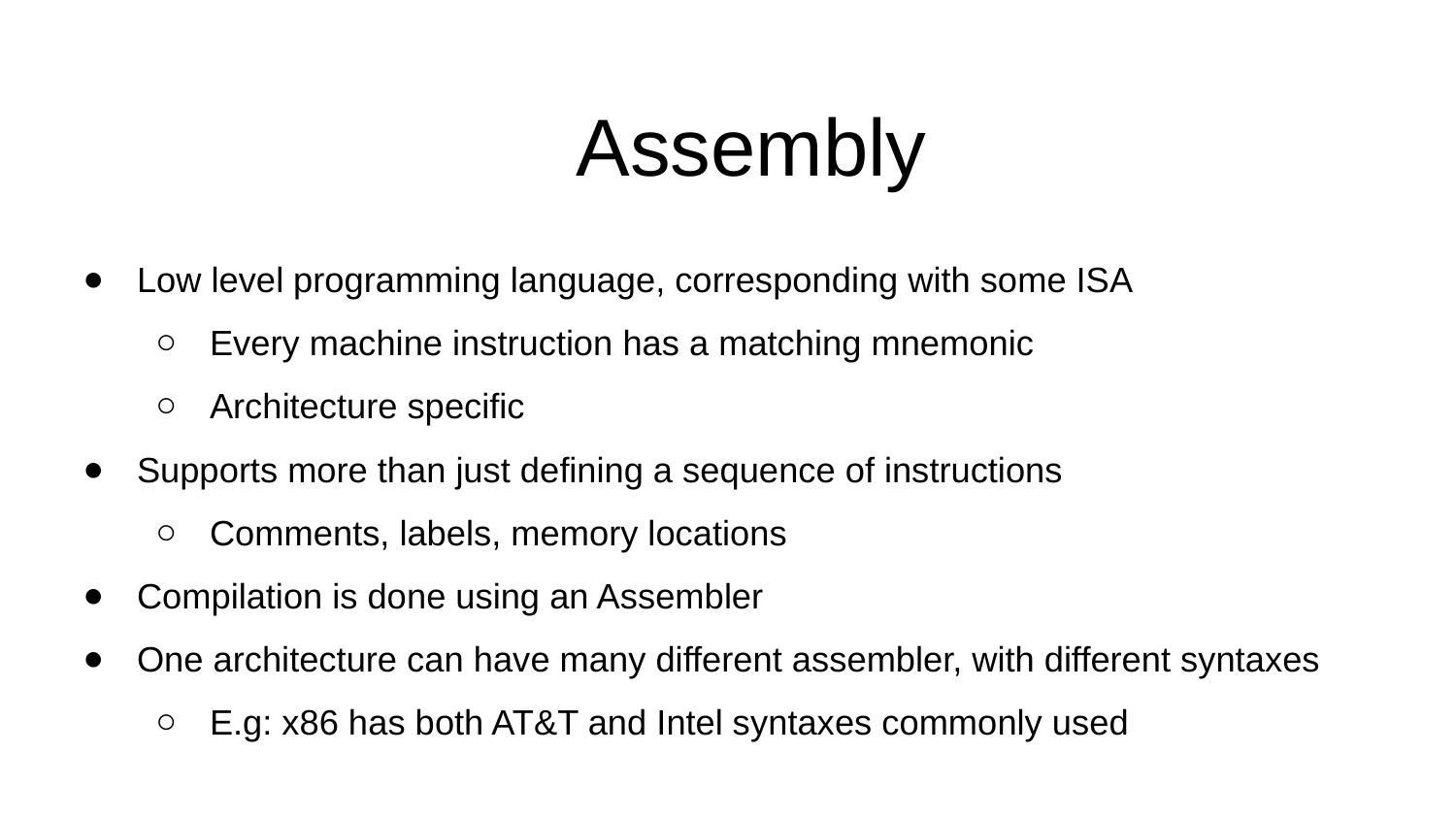

# Assembly
Low level programming language, corresponding with some ISA
Every machine instruction has a matching mnemonic
Architecture specific
Supports more than just defining a sequence of instructions
Comments, labels, memory locations
Compilation is done using an Assembler
One architecture can have many different assembler, with different syntaxes
E.g: x86 has both AT&T and Intel syntaxes commonly used